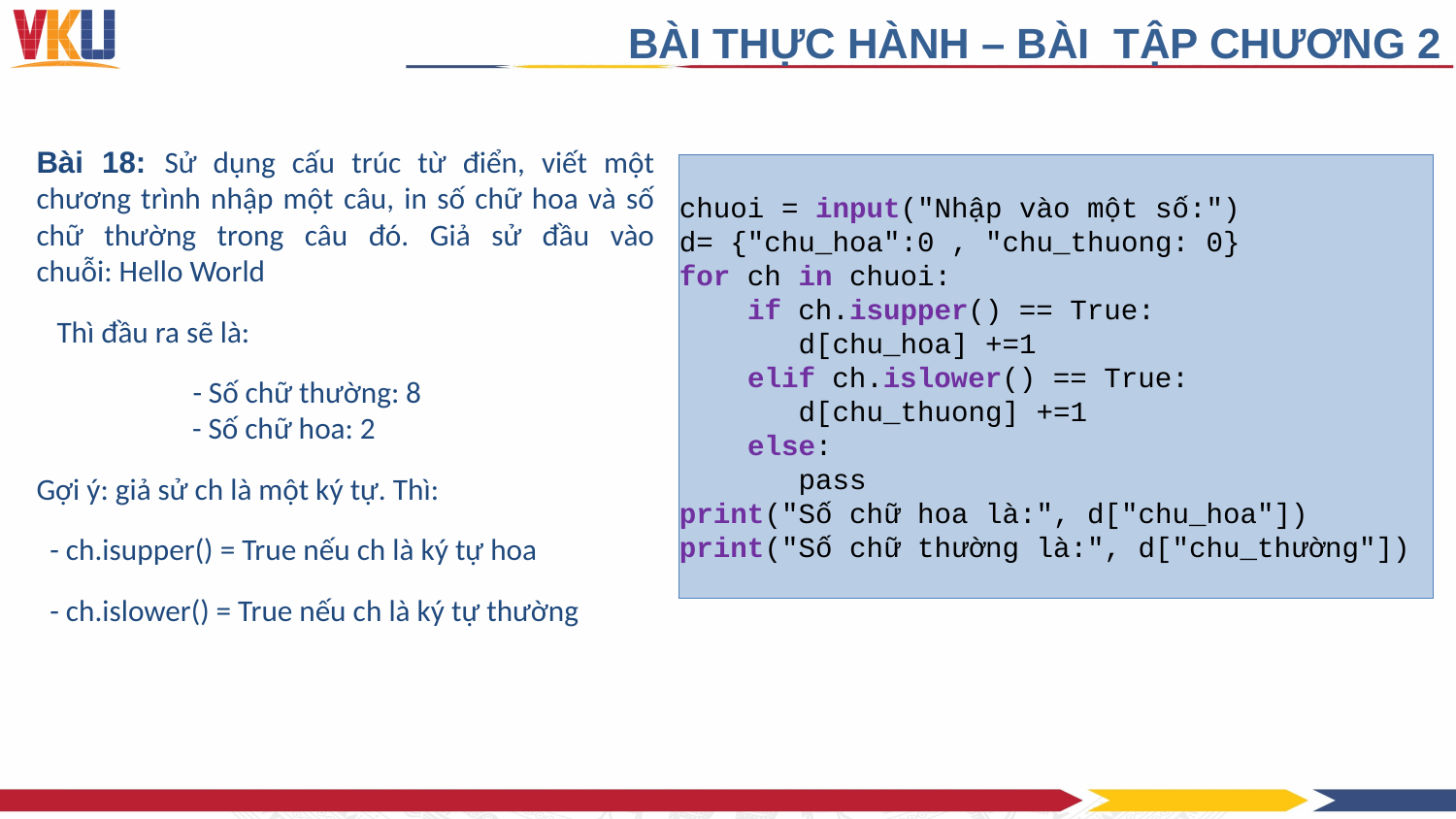

BÀI THỰC HÀNH – BÀI  TẬP CHƯƠNG 2
Bài 18: Sử dụng cấu trúc từ điển, viết một chương trình nhập một câu, in số chữ hoa và số chữ thường trong câu đó. Giả sử đầu vào chuỗi: Hello World
   Thì đầu ra sẽ là:
                       - Số chữ thường: 8
                       - Số chữ hoa: 2
Gợi ý: giả sử ch là một ký tự. Thì:
  - ch.isupper() = True nếu ch là ký tự hoa
  - ch.islower() = True nếu ch là ký tự thường

chuoi = input("Nhập vào một số:")
d= {"chu_hoa":0 , "chu_thuong: 0}
for ch in chuoi:
    if ch.isupper() == True:
       d[chu_hoa] +=1
    elif ch.islower() == True:
       d[chu_thuong] +=1
    else:
       pass
print("Số chữ hoa là:", d["chu_hoa"])
print("Số chữ thường là:", d["chu_thường"])